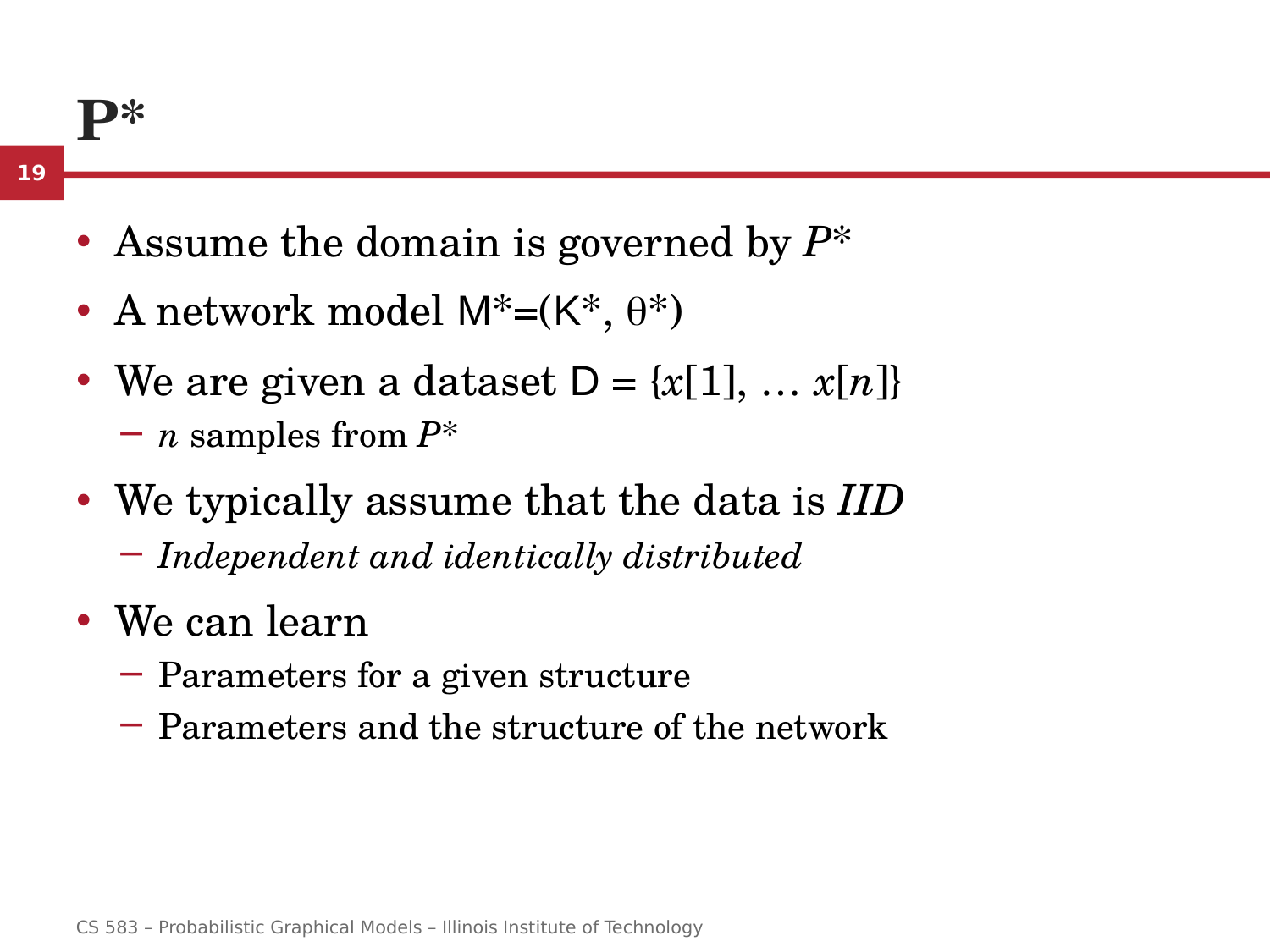

# P*
Assume the domain is governed by P*
A network model M*=(K*, θ*)
We are given a dataset D = {x[1], … x[n]}
n samples from P*
We typically assume that the data is IID
Independent and identically distributed
We can learn
Parameters for a given structure
Parameters and the structure of the network
19
CS 583 – Probabilistic Graphical Models – Illinois Institute of Technology